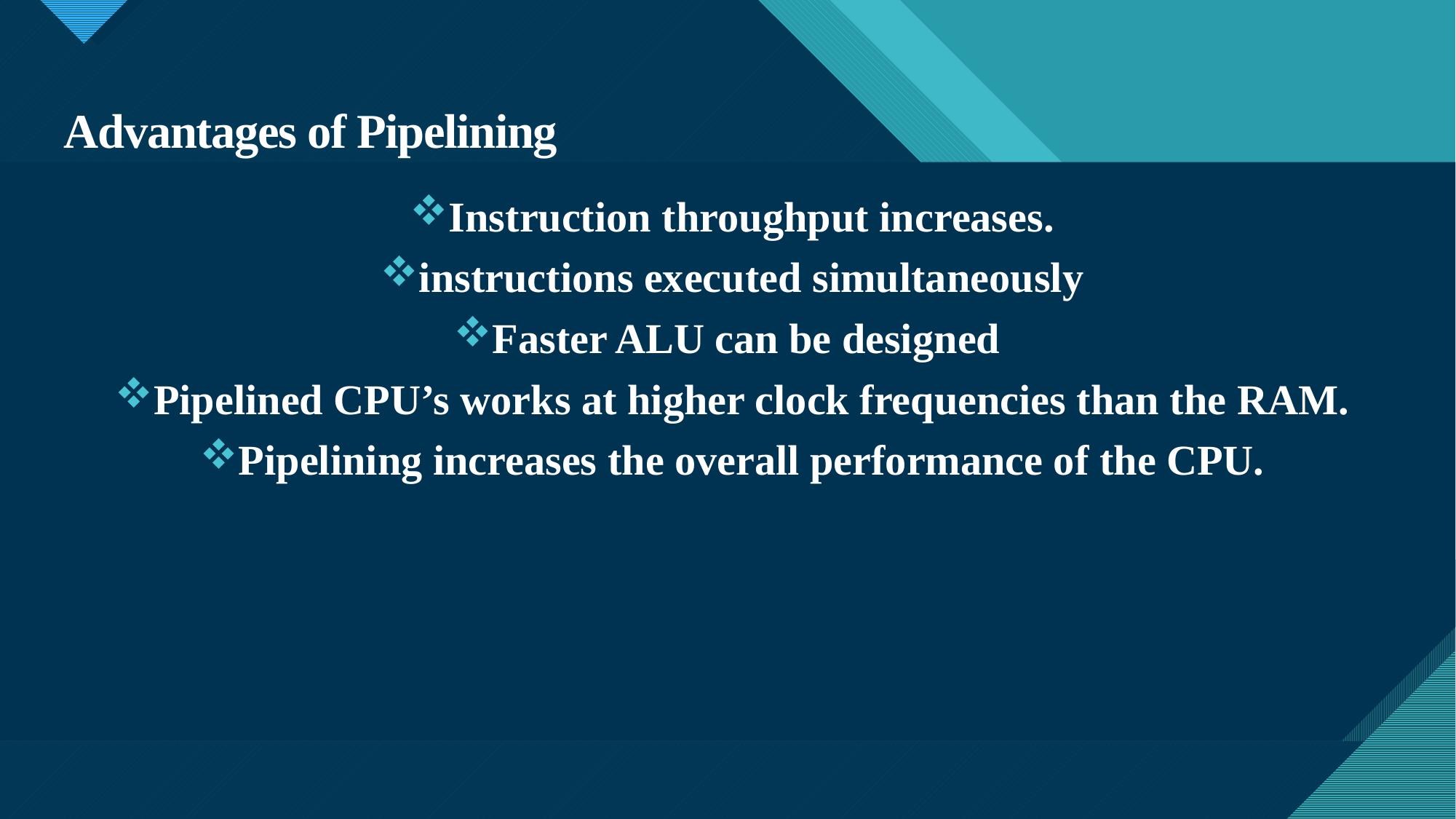

# Advantages of Pipelining
Instruction throughput increases.
instructions executed simultaneously
Faster ALU can be designed
Pipelined CPU’s works at higher clock frequencies than the RAM.
Pipelining increases the overall performance of the CPU.